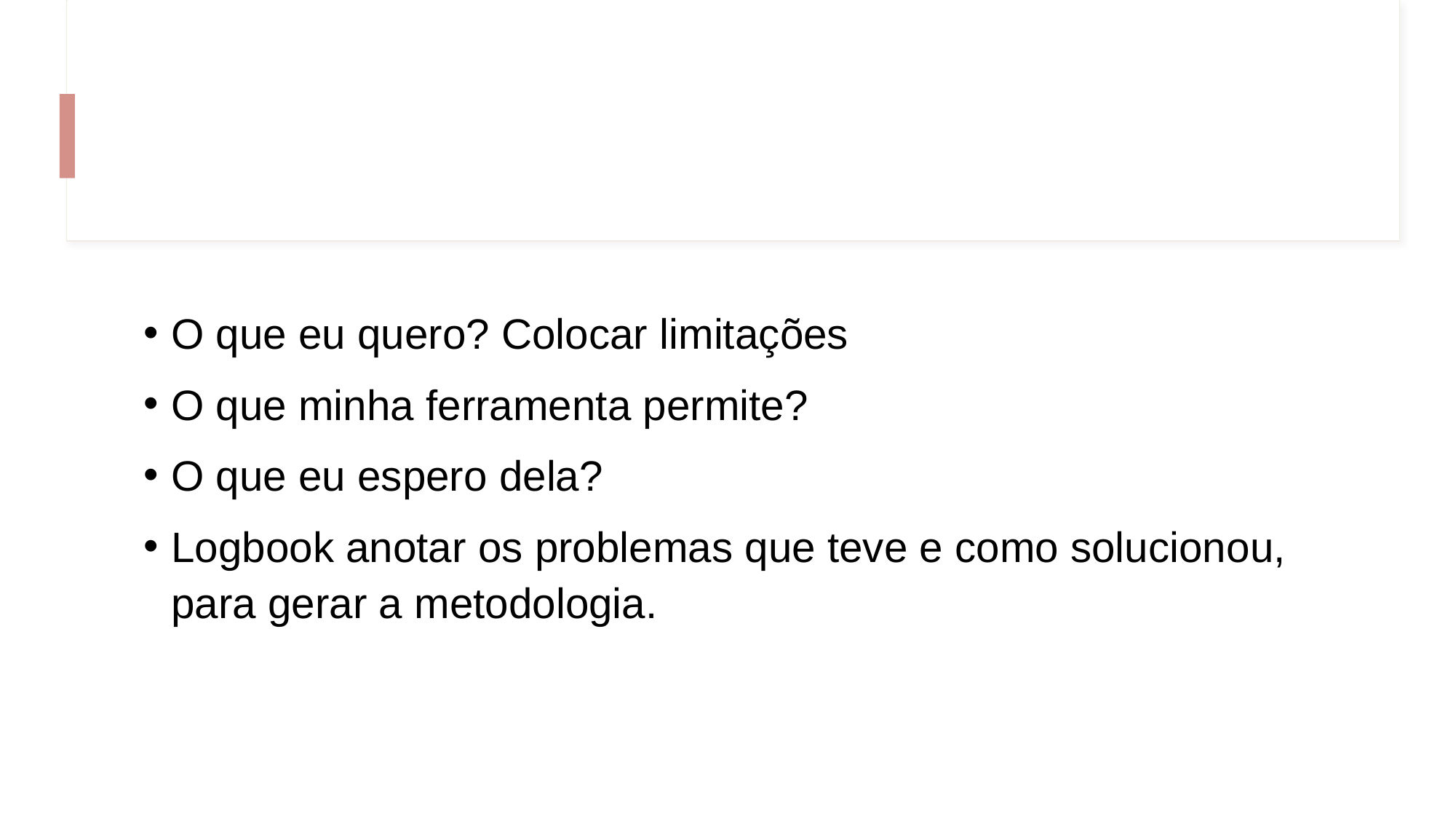

#
O que eu quero? Colocar limitações
O que minha ferramenta permite?
O que eu espero dela?
Logbook anotar os problemas que teve e como solucionou, para gerar a metodologia.